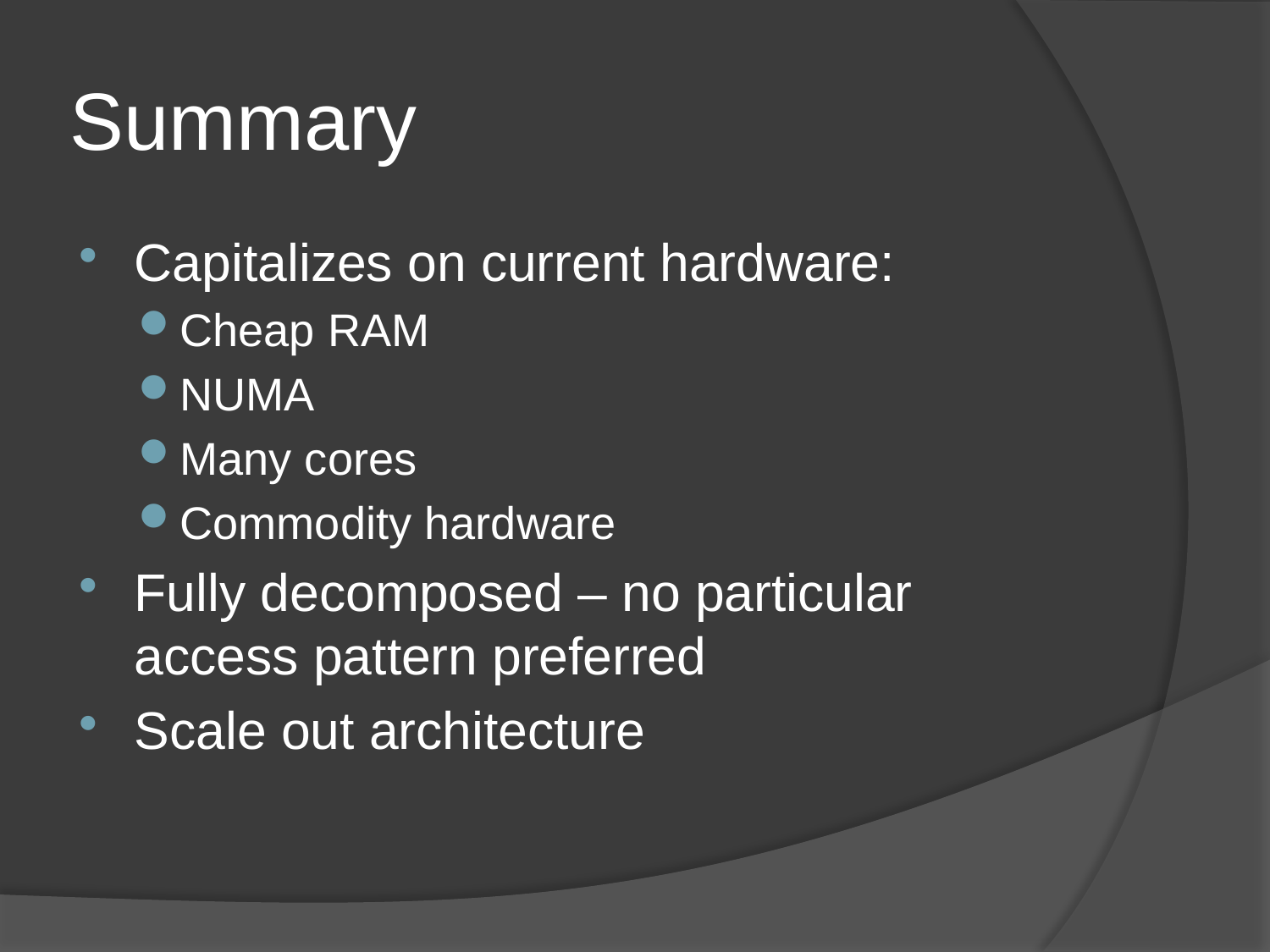

# Summary
Capitalizes on current hardware:
Cheap RAM
NUMA
Many cores
Commodity hardware
Fully decomposed – no particular access pattern preferred
Scale out architecture